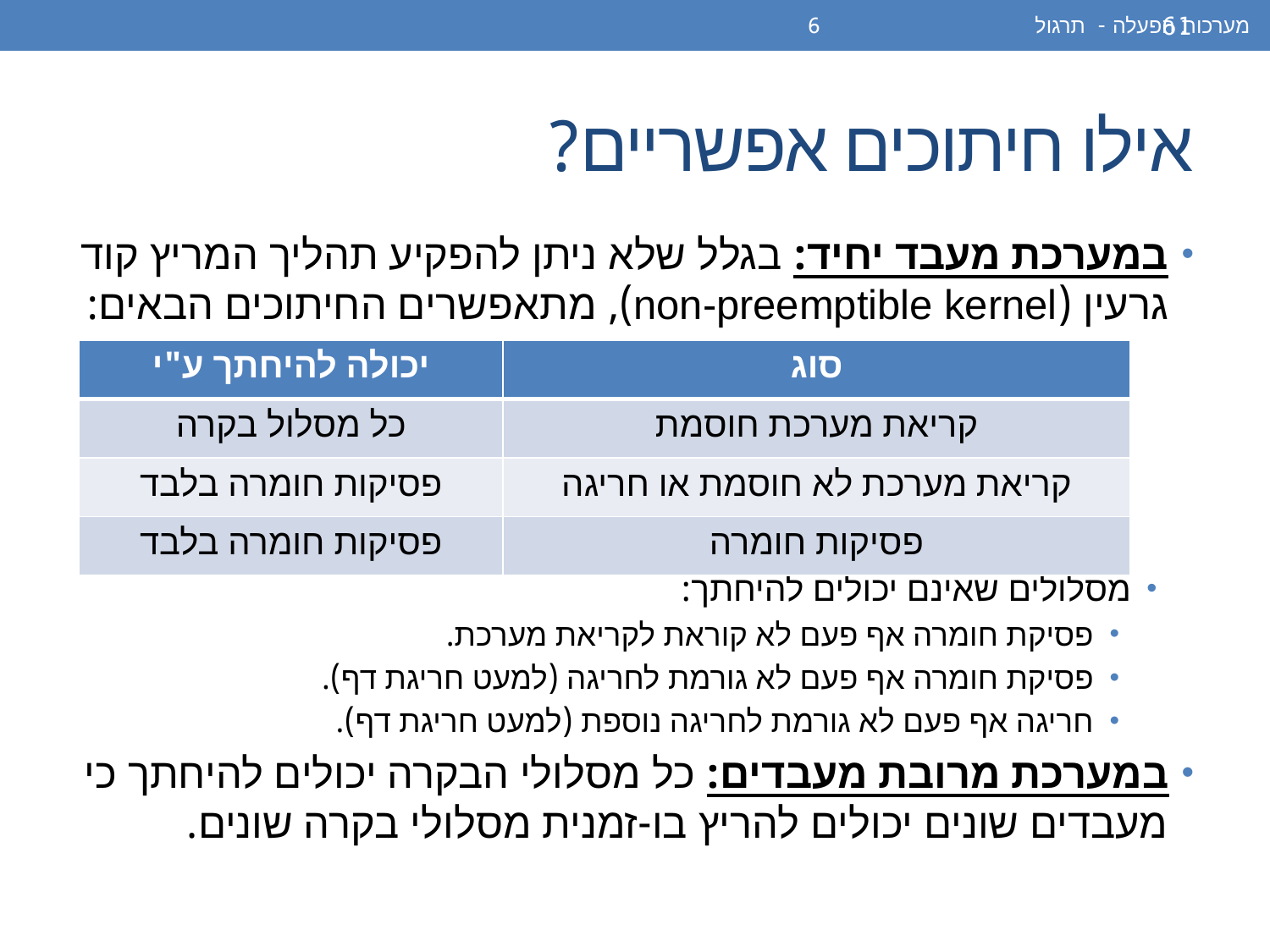

מערכות הפעלה - תרגול 6
61
# אילו חיתוכים אפשריים?
במערכת מעבד יחיד: בגלל שלא ניתן להפקיע תהליך המריץ קוד גרעין (non-preemptible kernel), מתאפשרים החיתוכים הבאים:

מסלולים שאינם יכולים להיחתך:
פסיקת חומרה אף פעם לא קוראת לקריאת מערכת.
פסיקת חומרה אף פעם לא גורמת לחריגה (למעט חריגת דף).
חריגה אף פעם לא גורמת לחריגה נוספת (למעט חריגת דף).
במערכת מרובת מעבדים: כל מסלולי הבקרה יכולים להיחתך כי מעבדים שונים יכולים להריץ בו-זמנית מסלולי בקרה שונים.
| יכולה להיחתך ע"י | סוג |
| --- | --- |
| כל מסלול בקרה | קריאת מערכת חוסמת |
| פסיקות חומרה בלבד | קריאת מערכת לא חוסמת או חריגה |
| פסיקות חומרה בלבד | פסיקות חומרה |